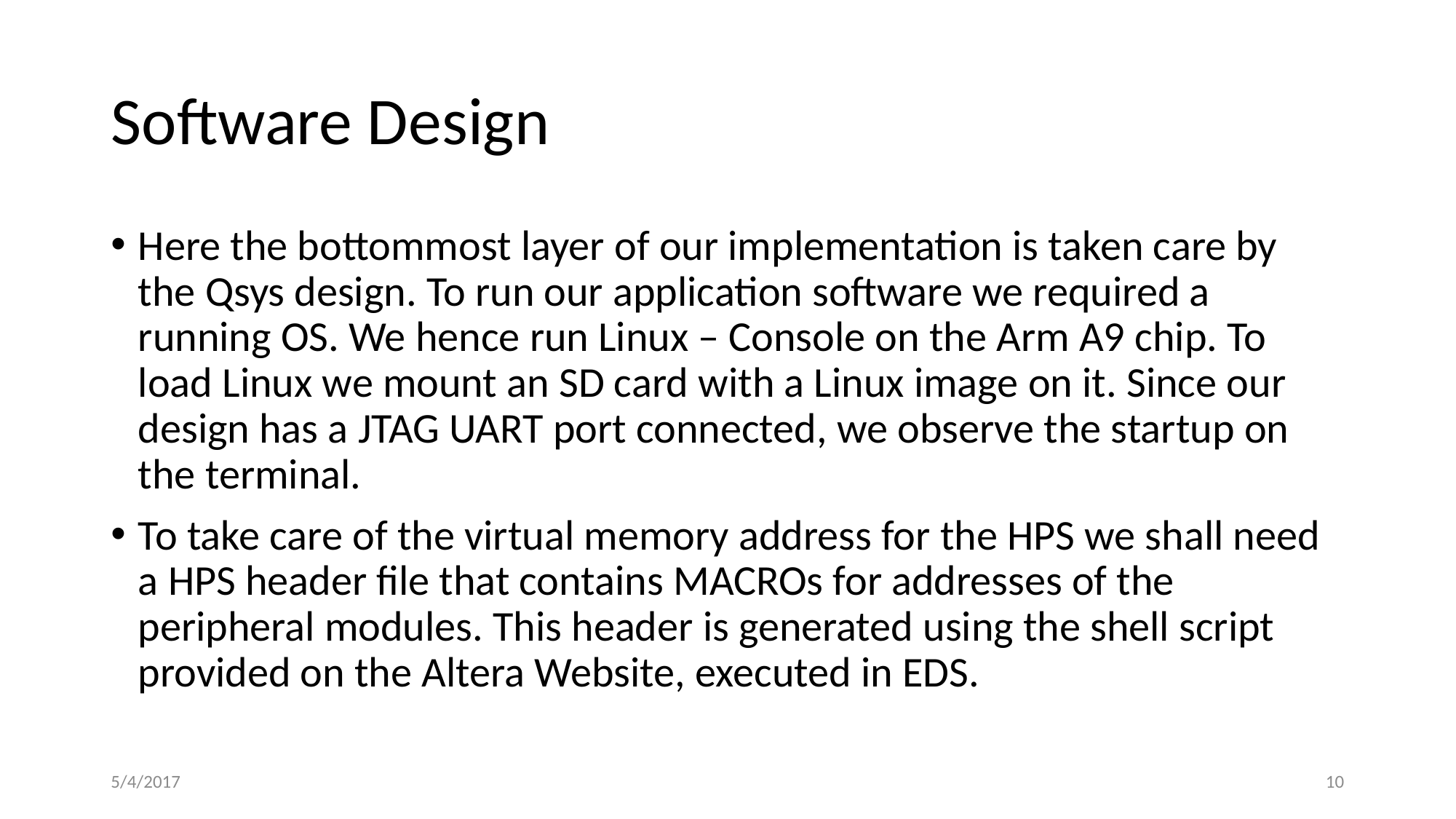

# Software Design
Here the bottommost layer of our implementation is taken care by the Qsys design. To run our application software we required a running OS. We hence run Linux – Console on the Arm A9 chip. To load Linux we mount an SD card with a Linux image on it. Since our design has a JTAG UART port connected, we observe the startup on the terminal.
To take care of the virtual memory address for the HPS we shall need a HPS header file that contains MACROs for addresses of the peripheral modules. This header is generated using the shell script provided on the Altera Website, executed in EDS.
5/4/2017
10